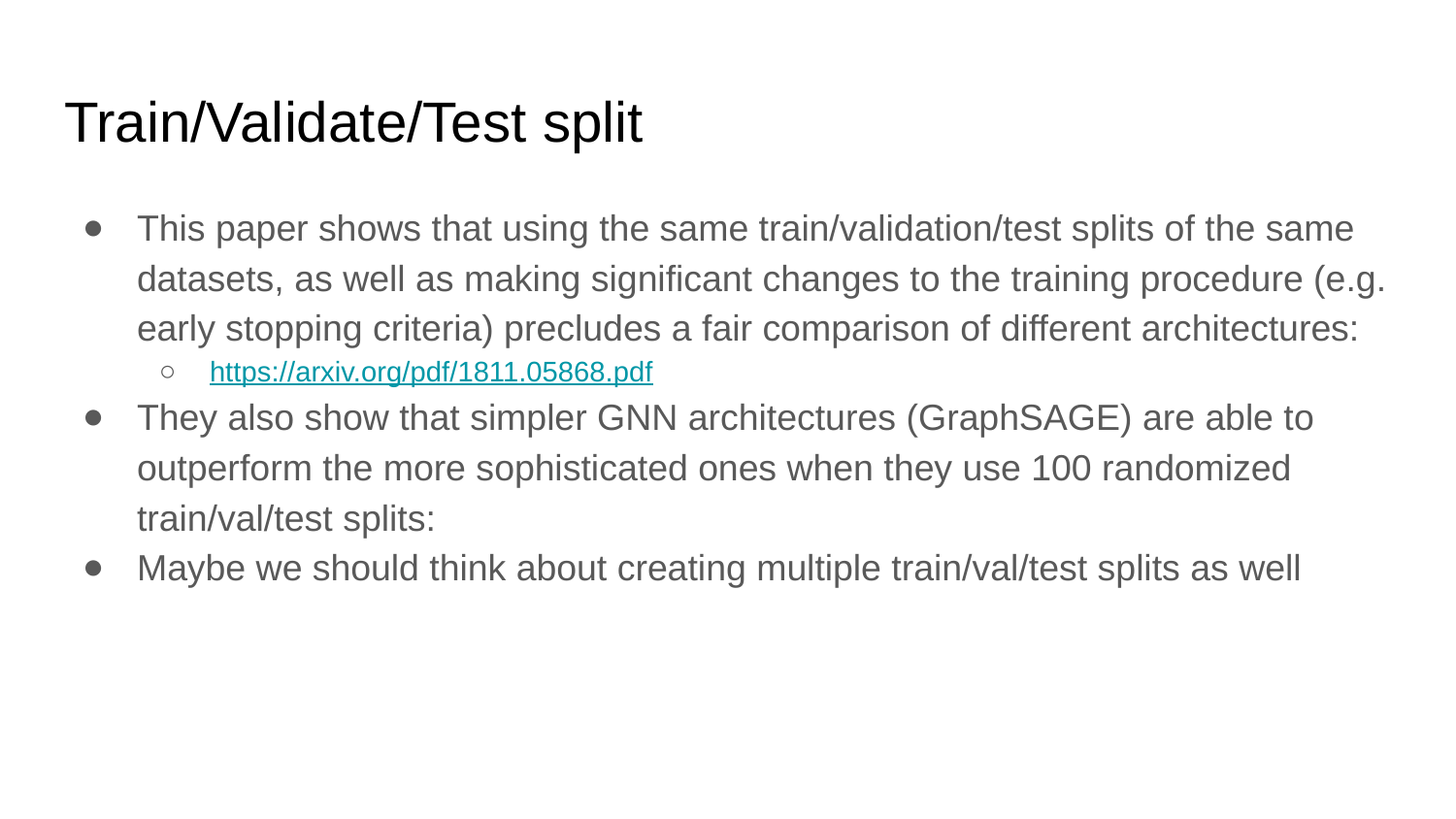

# Train/Validate/Test split
This paper shows that using the same train/validation/test splits of the same datasets, as well as making significant changes to the training procedure (e.g. early stopping criteria) precludes a fair comparison of different architectures:
https://arxiv.org/pdf/1811.05868.pdf
They also show that simpler GNN architectures (GraphSAGE) are able to outperform the more sophisticated ones when they use 100 randomized train/val/test splits:
Maybe we should think about creating multiple train/val/test splits as well